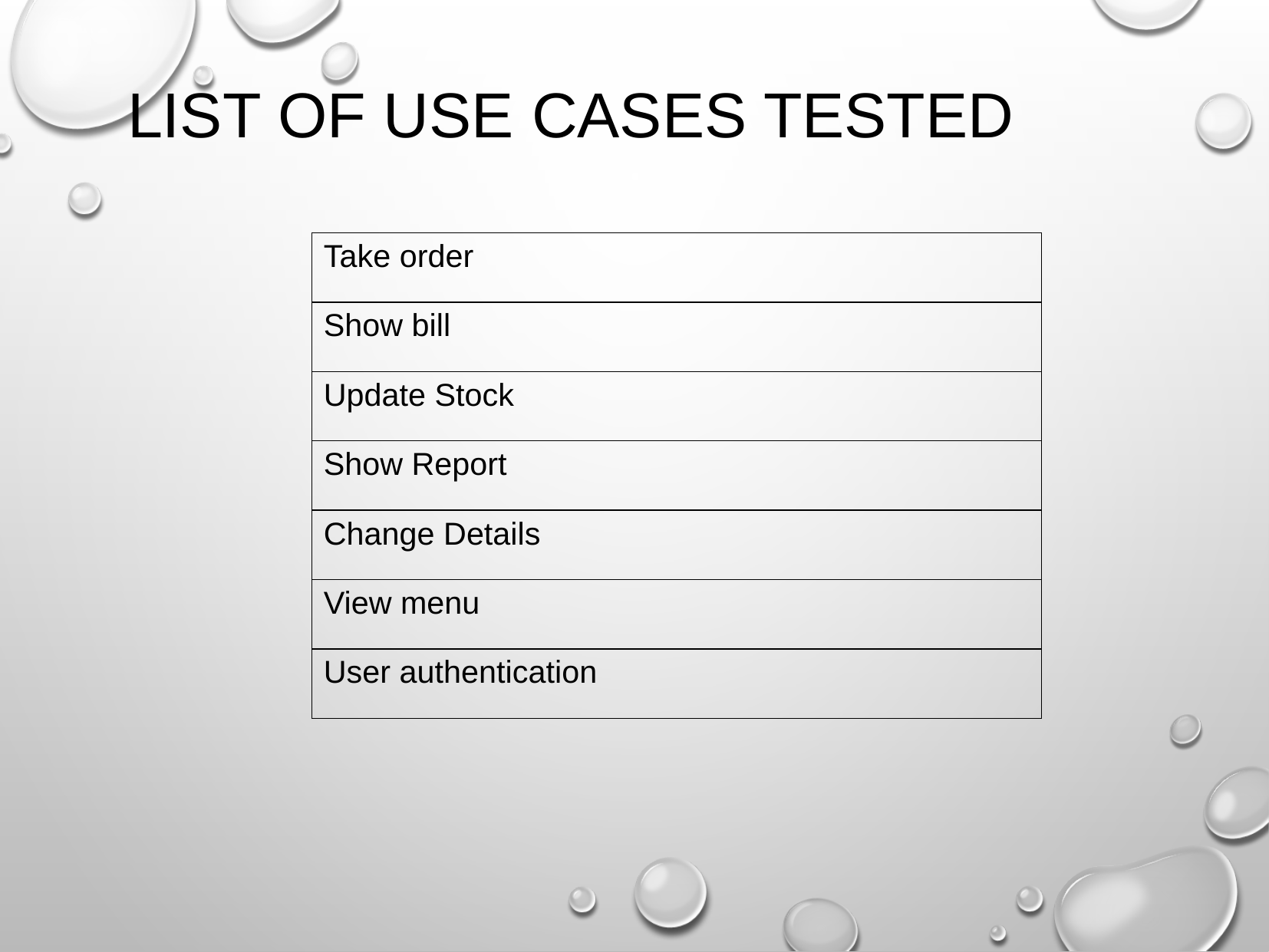

List of Use cases tested
| Take order |
| --- |
| Show bill |
| Update Stock |
| Show Report |
| Change Details |
| View menu |
| User authentication |